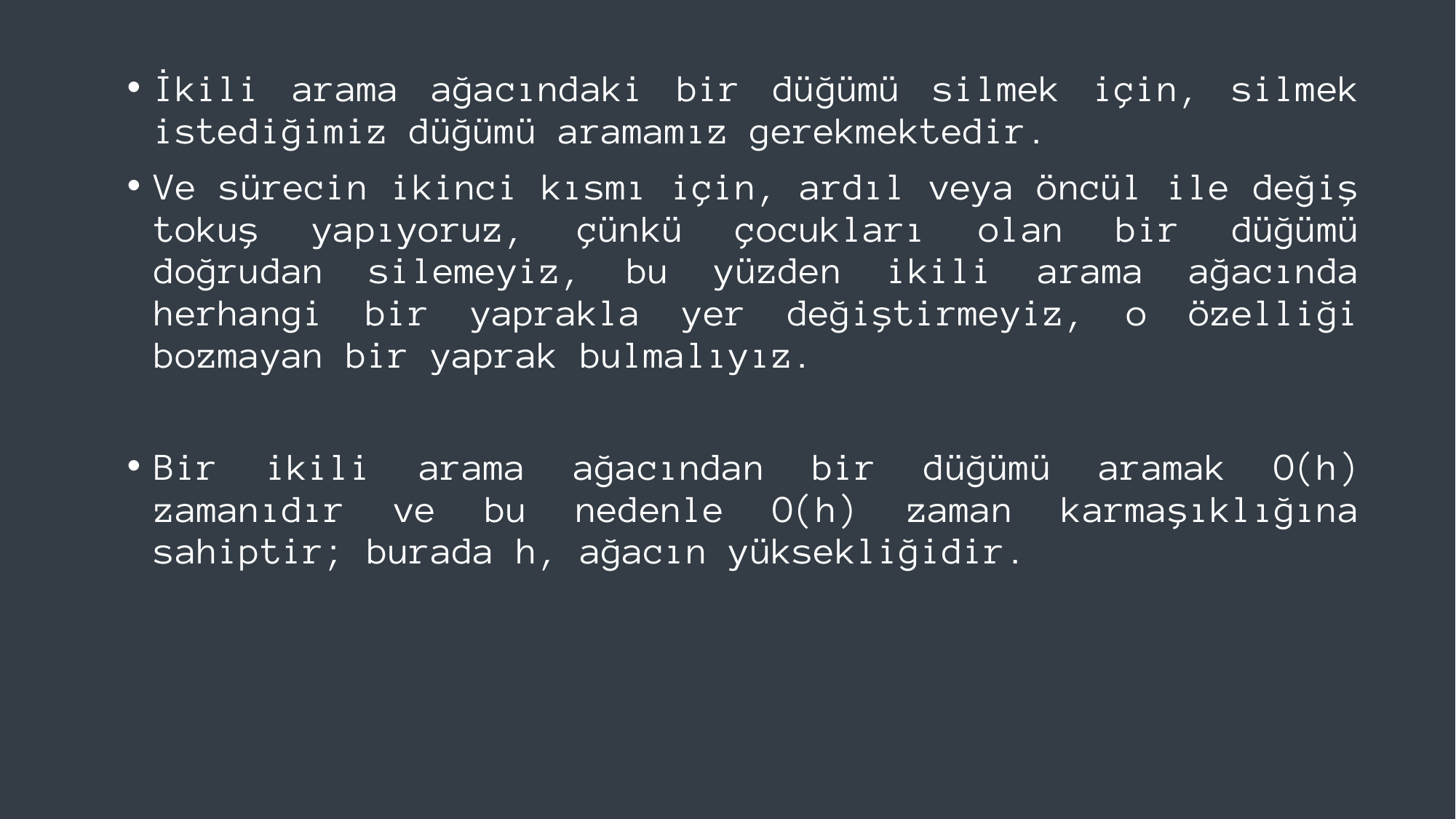

İkili arama ağacındaki bir düğümü silmek için, silmek istediğimiz düğümü aramamız gerekmektedir.
Ve sürecin ikinci kısmı için, ardıl veya öncül ile değiş tokuş yapıyoruz, çünkü çocukları olan bir düğümü doğrudan silemeyiz, bu yüzden ikili arama ağacında herhangi bir yaprakla yer değiştirmeyiz, o özelliği bozmayan bir yaprak bulmalıyız.

Bir ikili arama ağacından bir düğümü aramak O(h) zamanıdır ve bu nedenle O(h) zaman karmaşıklığına sahiptir; burada h, ağacın yüksekliğidir.